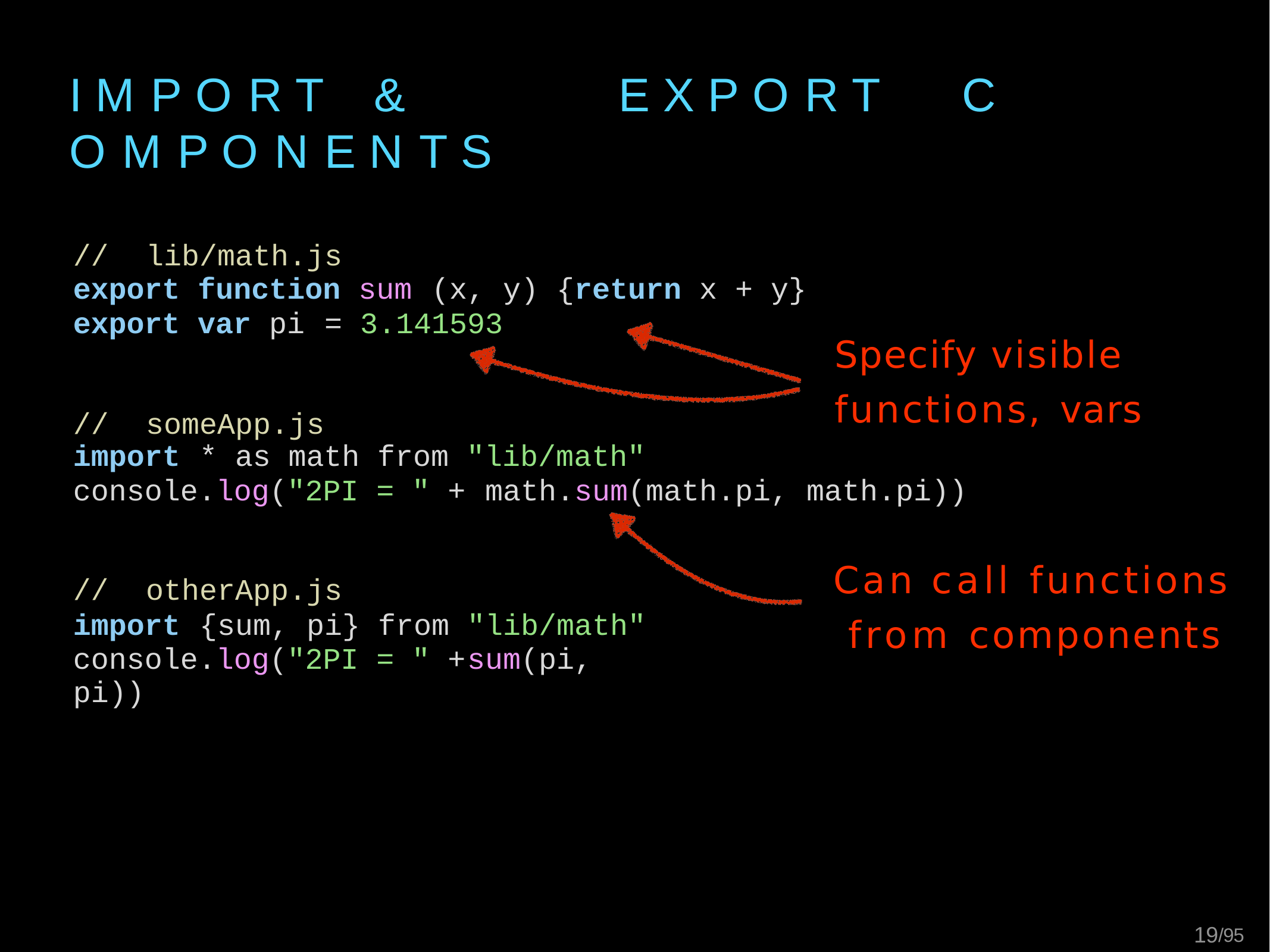

# I M P O R T	&	E X P O R T	C O M P O N E N T S
//	lib/math.js
export function sum	(x,	y) {return	x	+	y}
export var pi	=	3.141593
Specify visible  functions, vars

//	someApp.js
import	*	as math from "lib/math"
console.log("2PI = " +	math.sum(math.pi,	math.pi))

Can call functions  from components
//	otherApp.js
import	{sum,	pi}	from	"lib/math"  console.log("2PI = " +	sum(pi,	pi))
19/95